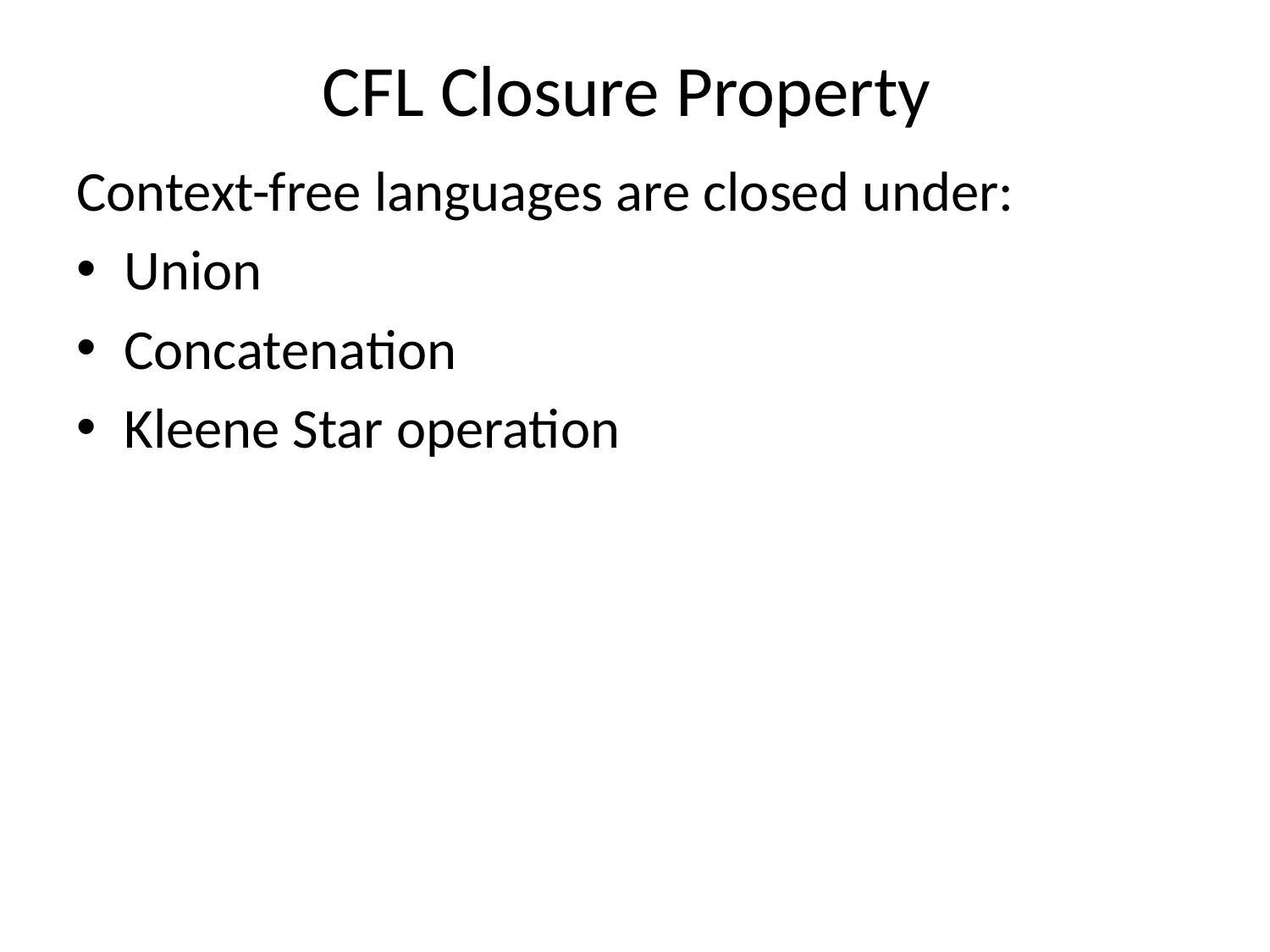

# CFL Closure Property
Context-free languages are closed under:
Union
Concatenation
Kleene Star operation